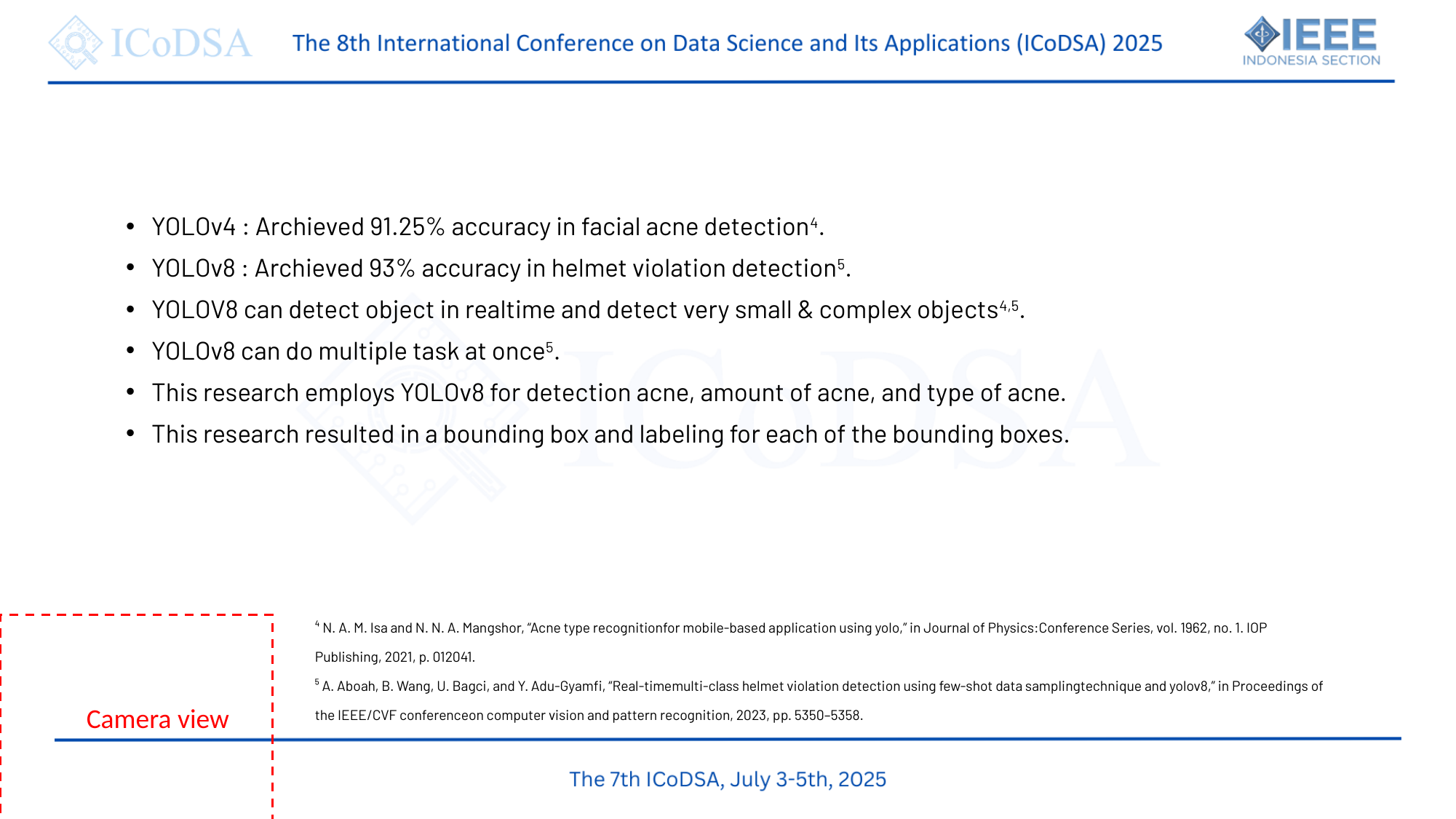

YOLOv4 : Archieved 91.25% accuracy in facial acne detection4.
YOLOv8 : Archieved 93% accuracy in helmet violation detection5.
YOLOV8 can detect object in realtime and detect very small & complex objects4,5.
YOLOv8 can do multiple task at once5.
This research employs YOLOv8 for detection acne, amount of acne, and type of acne.
This research resulted in a bounding box and labeling for each of the bounding boxes.

⁴ N. A. M. Isa and N. N. A. Mangshor, “Acne type recognitionfor mobile-based application using yolo,” in Journal of Physics:Conference Series, vol. 1962, no. 1. IOP Publishing, 2021, p. 012041.
⁵ A. Aboah, B. Wang, U. Bagci, and Y. Adu-Gyamfi, “Real-timemulti-class helmet violation detection using few-shot data samplingtechnique and yolov8,” in Proceedings of the IEEE/CVF conferenceon computer vision and pattern recognition, 2023, pp. 5350–5358.
       Camera view